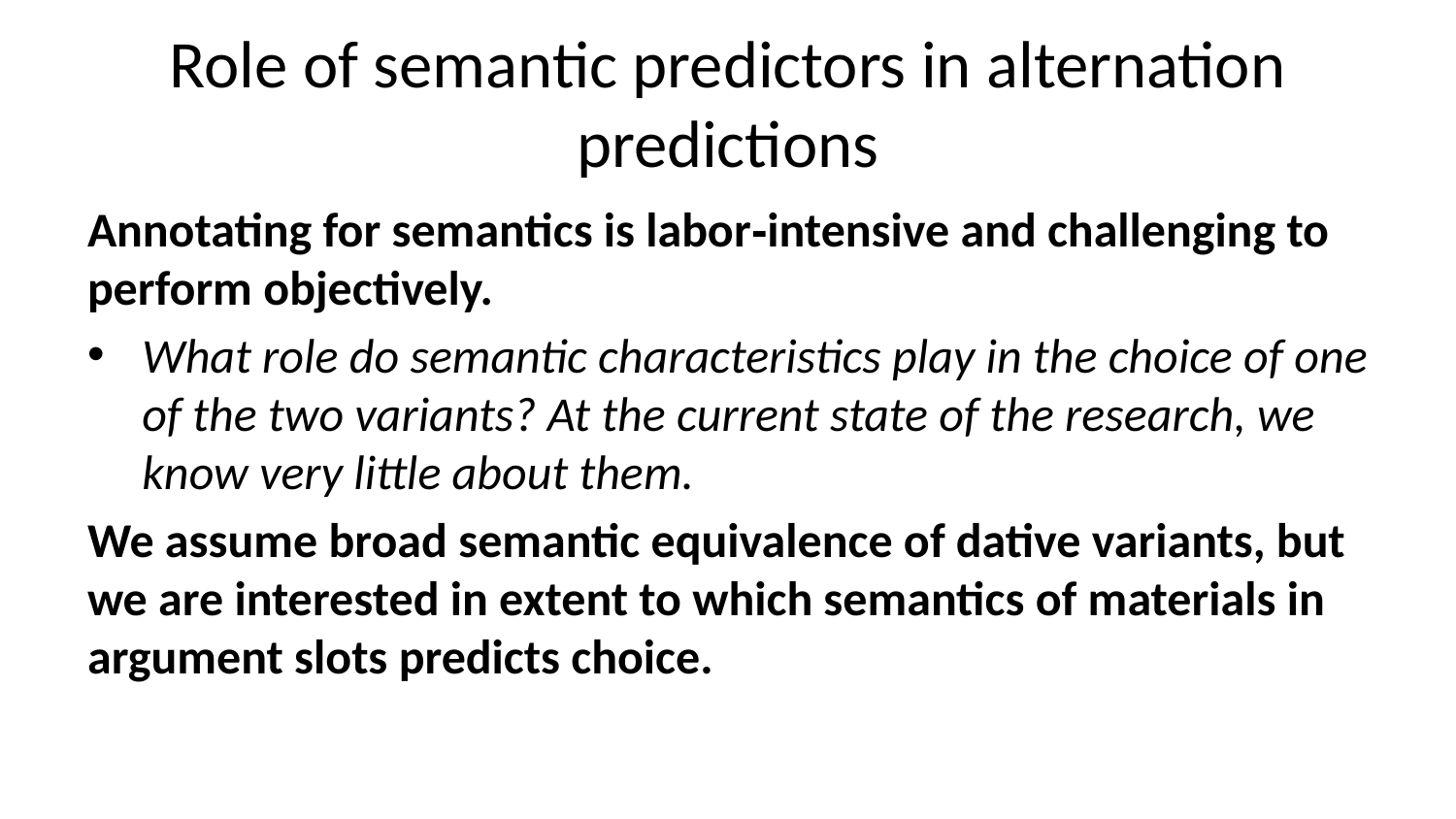

# Role of semantic predictors in alternation predictions
Annotating for semantics is labor‐intensive and challenging to perform objectively.
What role do semantic characteristics play in the choice of one of the two variants? At the current state of the research, we know very little about them.
We assume broad semantic equivalence of dative variants, but we are interested in extent to which semantics of materials in argument slots predicts choice.